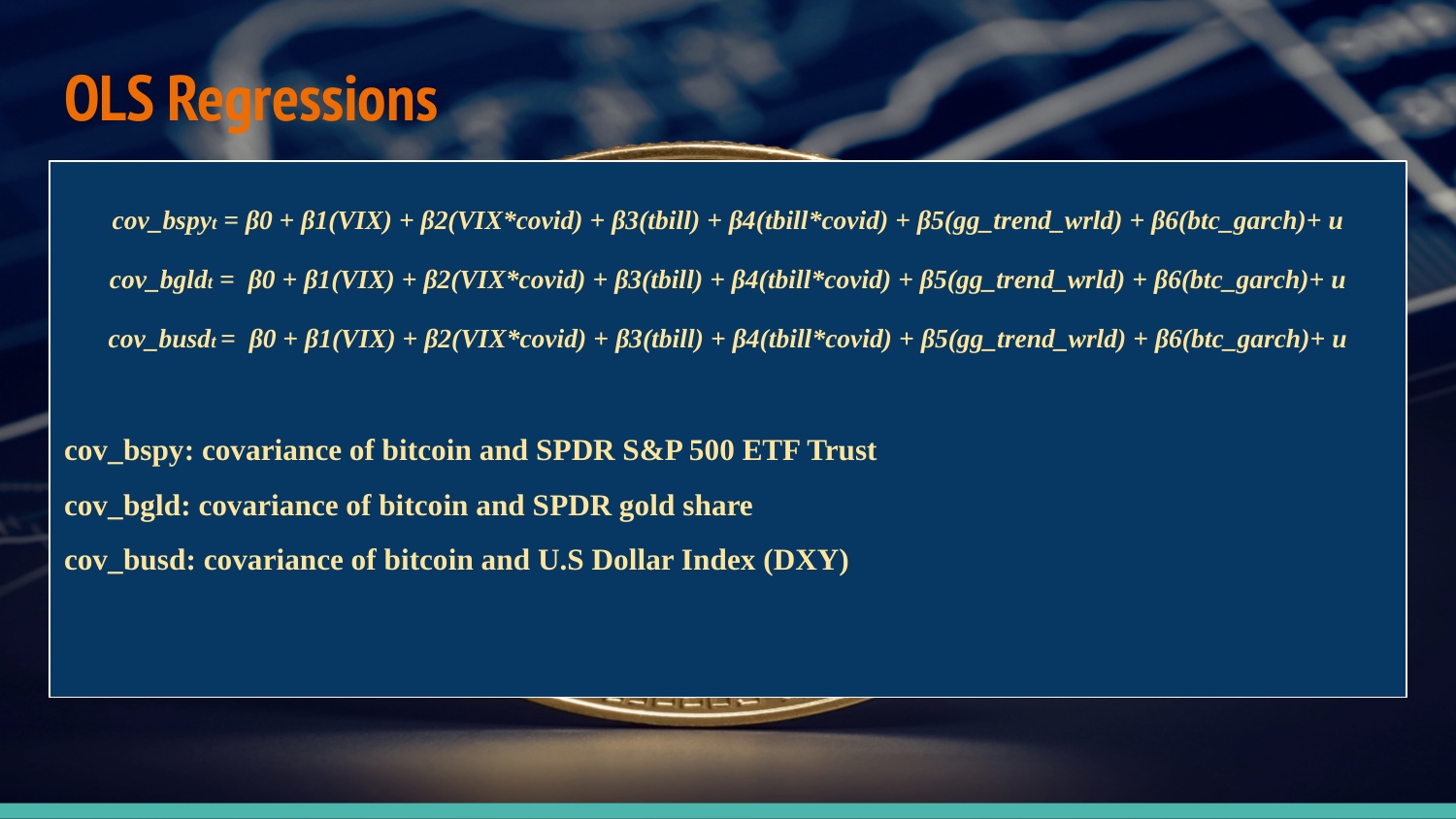

# OLS Regressions
cov_bspyt = β0 + β1(VIX) + β2(VIX*covid) + β3(tbill) + β4(tbill*covid) + β5(gg_trend_wrld) + β6(btc_garch)+ u
cov_bgldt =  β0 + β1(VIX) + β2(VIX*covid) + β3(tbill) + β4(tbill*covid) + β5(gg_trend_wrld) + β6(btc_garch)+ u
cov_busdt =  β0 + β1(VIX) + β2(VIX*covid) + β3(tbill) + β4(tbill*covid) + β5(gg_trend_wrld) + β6(btc_garch)+ u

cov_bspy: covariance of bitcoin and SPDR S&P 500 ETF Trust
cov_bgld: covariance of bitcoin and SPDR gold share
cov_busd: covariance of bitcoin and U.S Dollar Index (DXY)